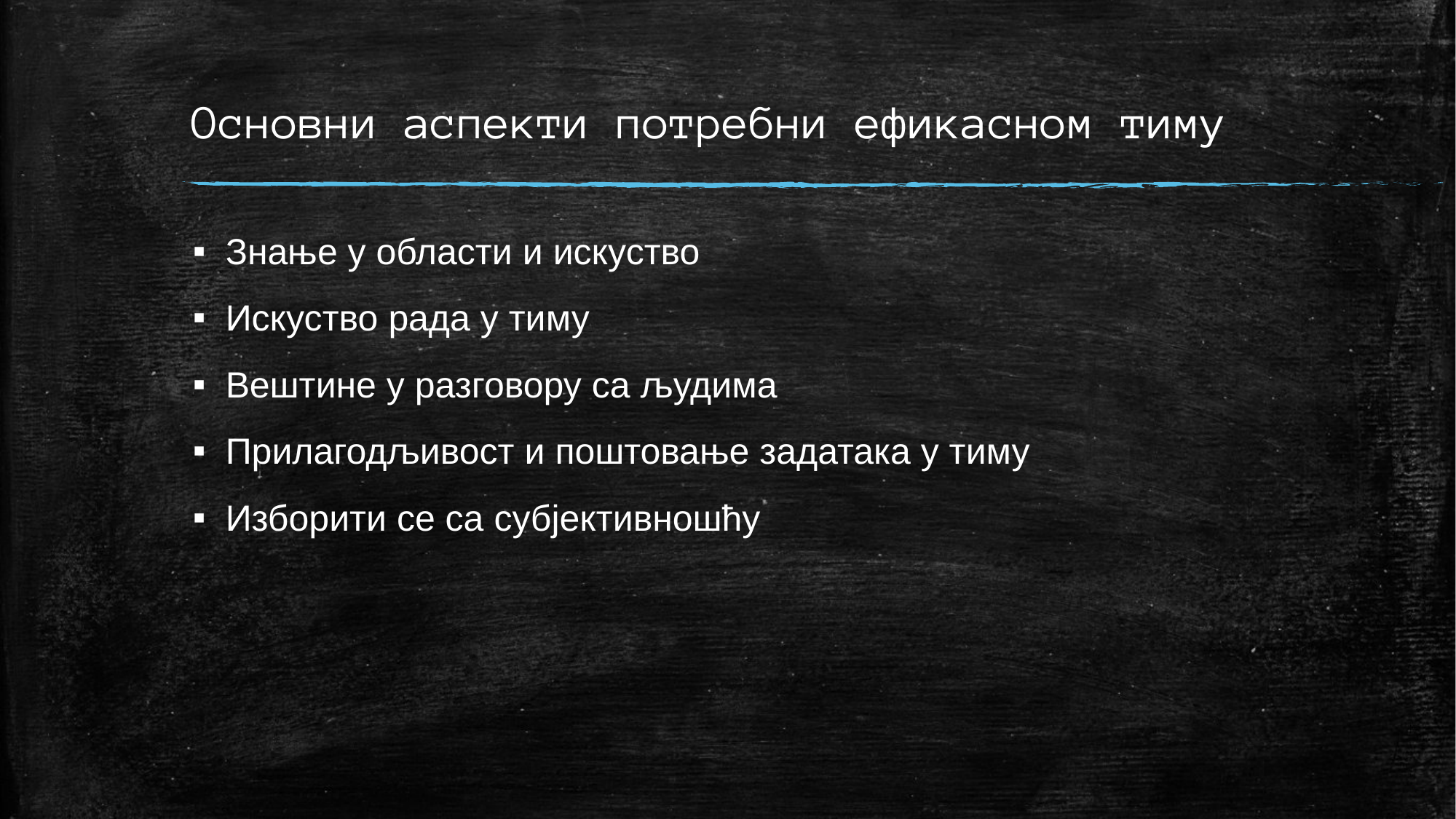

# Основни аспекти потребни ефикасном тиму
Знање у области и искуство
Искуство рада у тиму
Вештине у разговору са људима
Прилагодљивост и поштовање задатака у тиму
Изборити се са субјективношћу